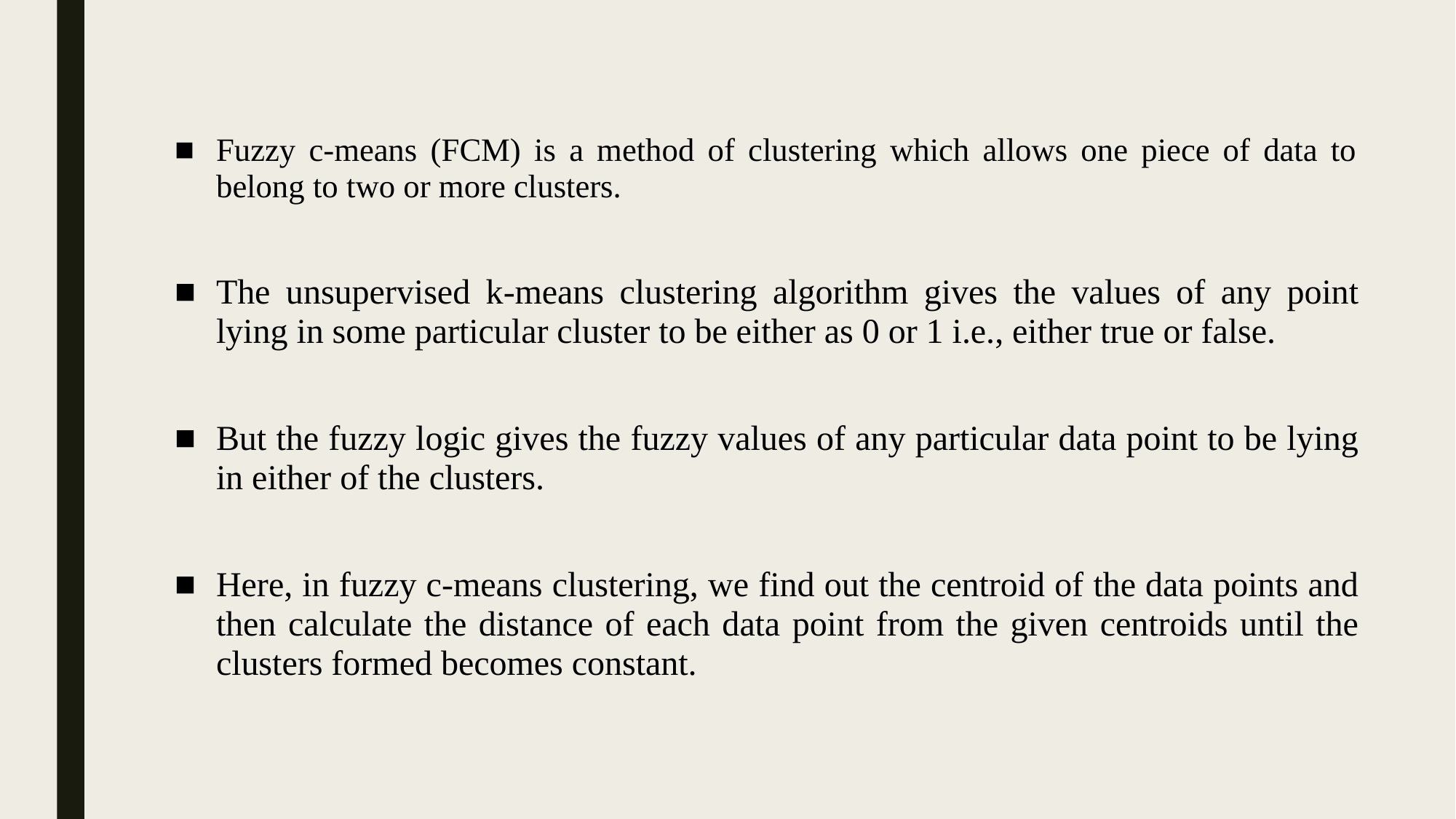

Fuzzy c-means (FCM) is a method of clustering which allows one piece of data to belong to two or more clusters.

The unsupervised k-means clustering algorithm gives the values of any point lying in some particular cluster to be either as 0 or 1 i.e., either true or false.

But the fuzzy logic gives the fuzzy values of any particular data point to be lying in either of the clusters.

Here, in fuzzy c-means clustering, we find out the centroid of the data points and then calculate the distance of each data point from the given centroids until the clusters formed becomes constant.